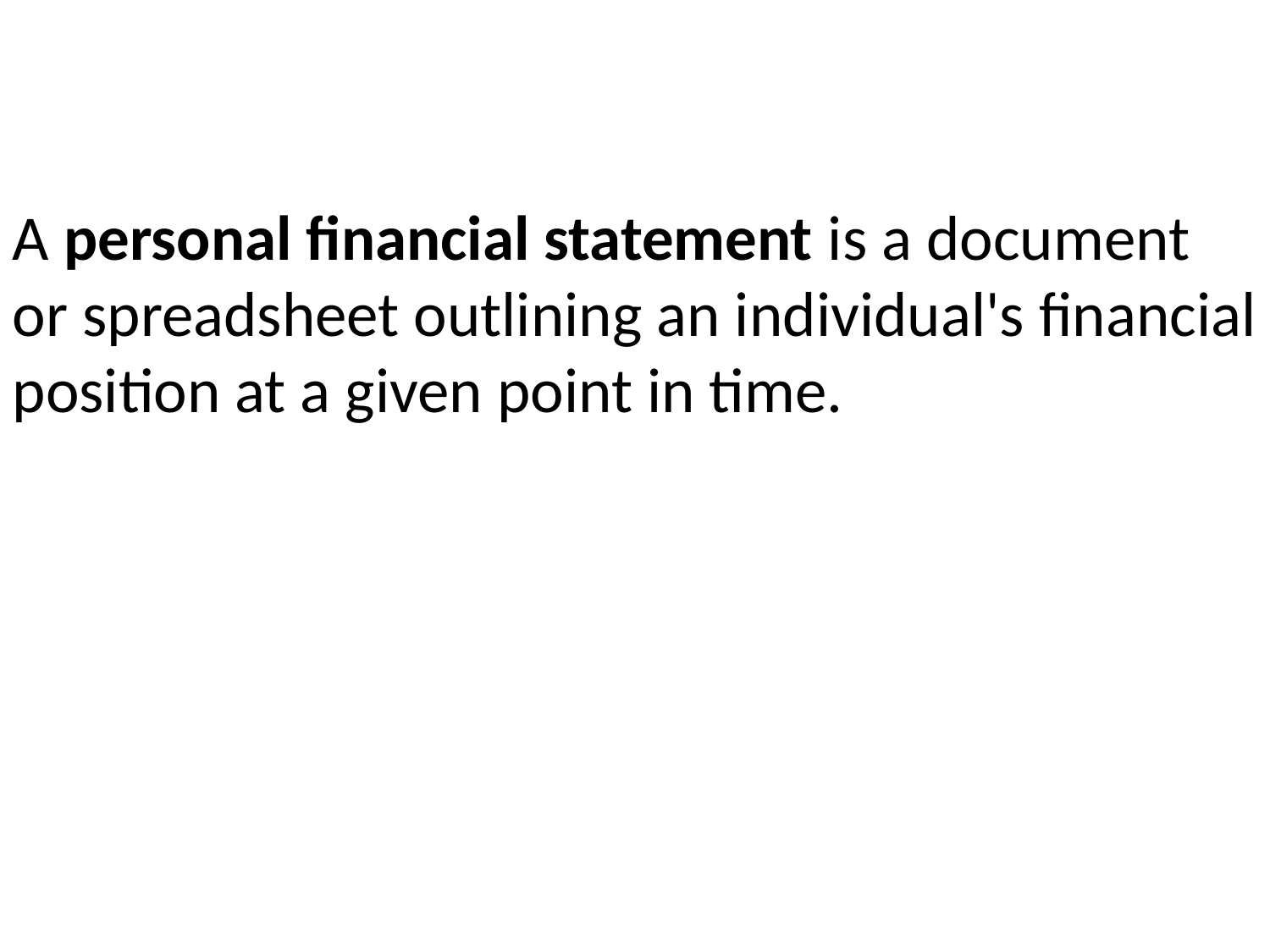

# Personal Financial Statement
A personal financial statement is a document or spreadsheet outlining an individual's financial position at a given point in time.